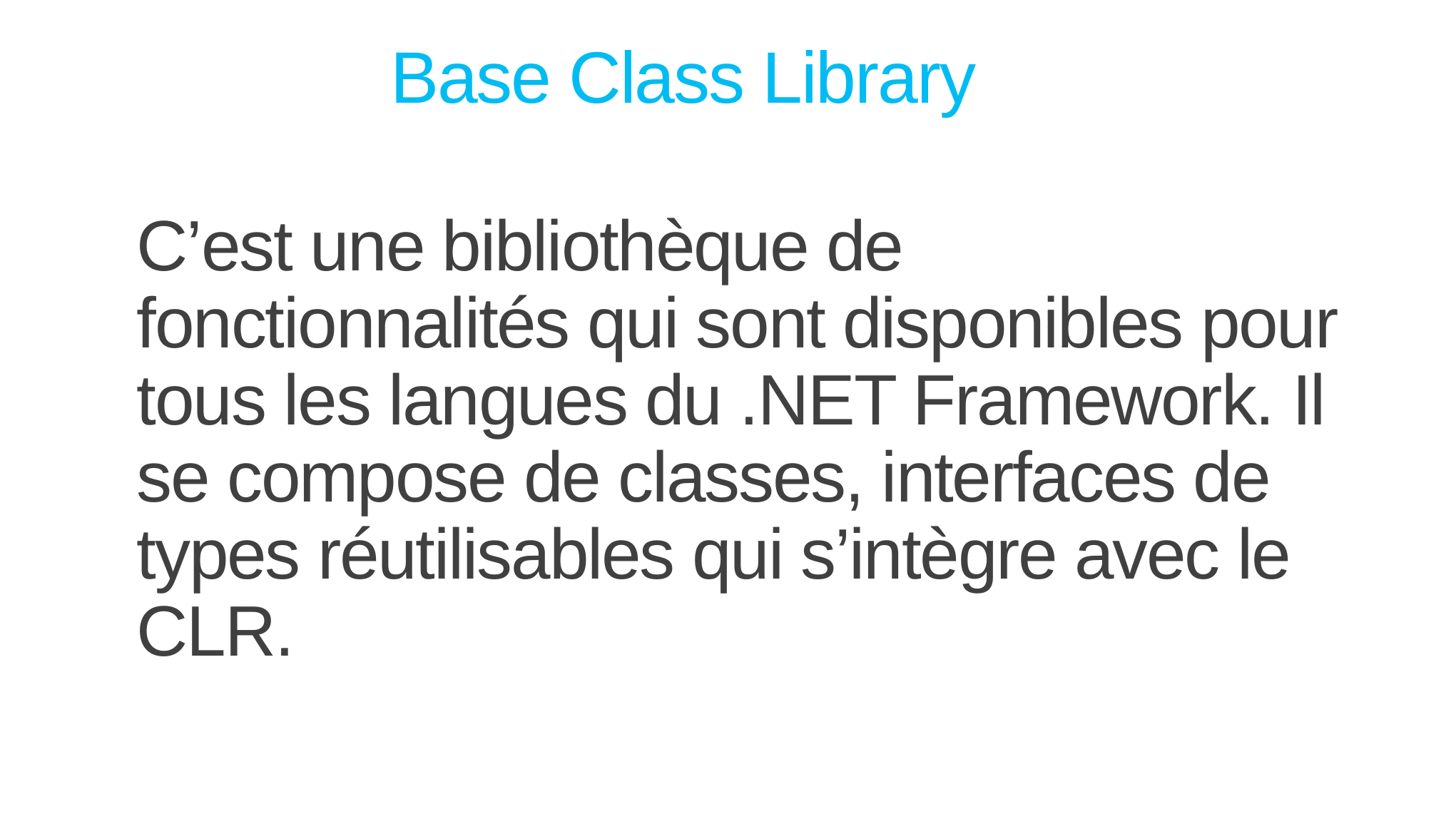

Base Class Library
C’est une bibliothèque de fonctionnalités qui sont disponibles pour tous les langues du .NET Framework. Il se compose de classes, interfaces de types réutilisables qui s’intègre avec le CLR.